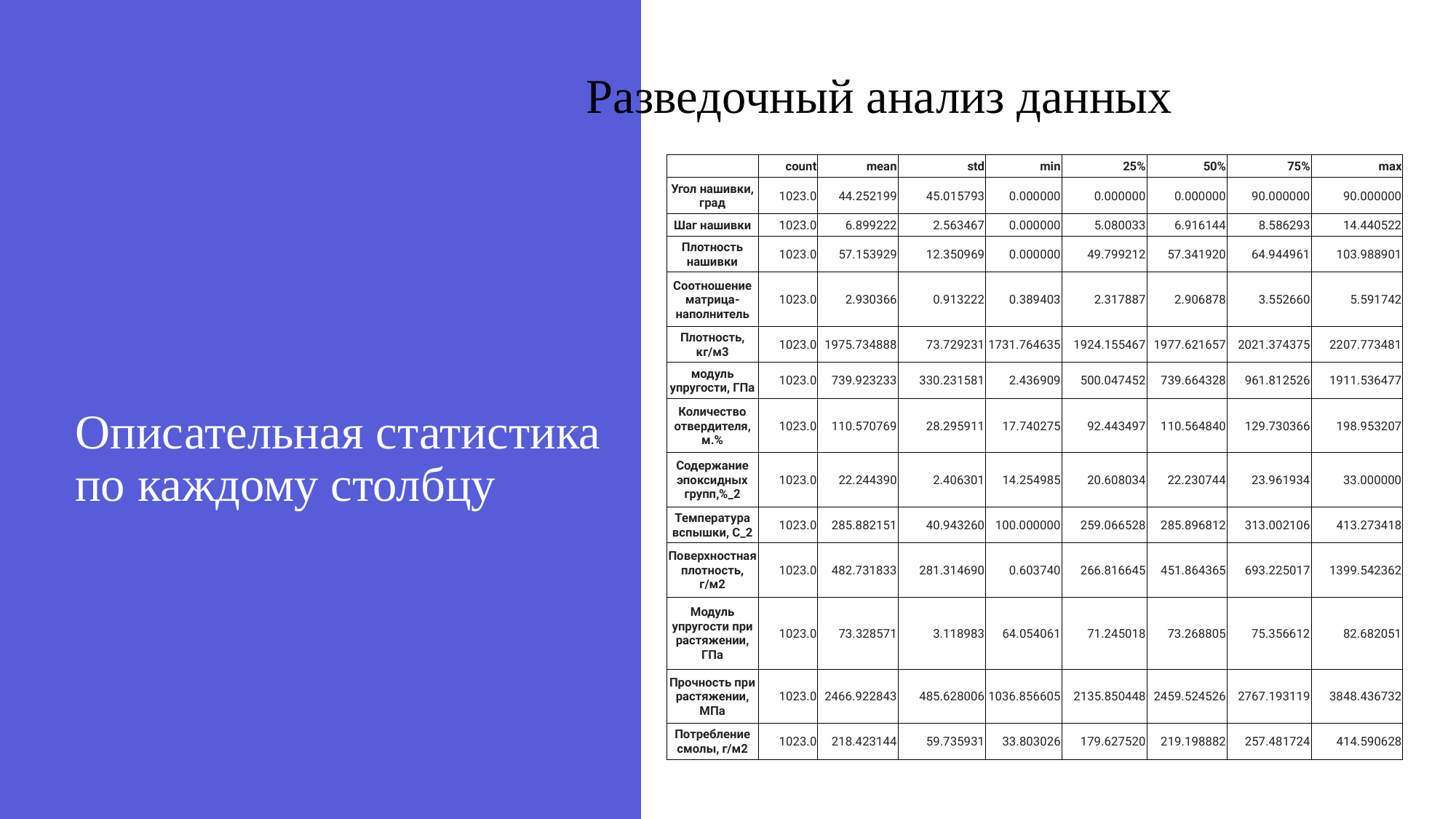

# Описательная статистика по каждому столбцу
Разведочный анализ данных
|  | count | mean | std | min | 25% | 50% | 75% | max |
| --- | --- | --- | --- | --- | --- | --- | --- | --- |
| Угол нашивки, град | 1023.0 | 44.252199 | 45.015793 | 0.000000 | 0.000000 | 0.000000 | 90.000000 | 90.000000 |
| Шаг нашивки | 1023.0 | 6.899222 | 2.563467 | 0.000000 | 5.080033 | 6.916144 | 8.586293 | 14.440522 |
| Плотность нашивки | 1023.0 | 57.153929 | 12.350969 | 0.000000 | 49.799212 | 57.341920 | 64.944961 | 103.988901 |
| Соотношение матрица-наполнитель | 1023.0 | 2.930366 | 0.913222 | 0.389403 | 2.317887 | 2.906878 | 3.552660 | 5.591742 |
| Плотность, кг/м3 | 1023.0 | 1975.734888 | 73.729231 | 1731.764635 | 1924.155467 | 1977.621657 | 2021.374375 | 2207.773481 |
| модуль упругости, ГПа | 1023.0 | 739.923233 | 330.231581 | 2.436909 | 500.047452 | 739.664328 | 961.812526 | 1911.536477 |
| Количество отвердителя, м.% | 1023.0 | 110.570769 | 28.295911 | 17.740275 | 92.443497 | 110.564840 | 129.730366 | 198.953207 |
| Содержание эпоксидных групп,%\_2 | 1023.0 | 22.244390 | 2.406301 | 14.254985 | 20.608034 | 22.230744 | 23.961934 | 33.000000 |
| Температура вспышки, С\_2 | 1023.0 | 285.882151 | 40.943260 | 100.000000 | 259.066528 | 285.896812 | 313.002106 | 413.273418 |
| Поверхностная плотность, г/м2 | 1023.0 | 482.731833 | 281.314690 | 0.603740 | 266.816645 | 451.864365 | 693.225017 | 1399.542362 |
| Модуль упругости при растяжении, ГПа | 1023.0 | 73.328571 | 3.118983 | 64.054061 | 71.245018 | 73.268805 | 75.356612 | 82.682051 |
| Прочность при растяжении, МПа | 1023.0 | 2466.922843 | 485.628006 | 1036.856605 | 2135.850448 | 2459.524526 | 2767.193119 | 3848.436732 |
| Потребление смолы, г/м2 | 1023.0 | 218.423144 | 59.735931 | 33.803026 | 179.627520 | 219.198882 | 257.481724 | 414.590628 |